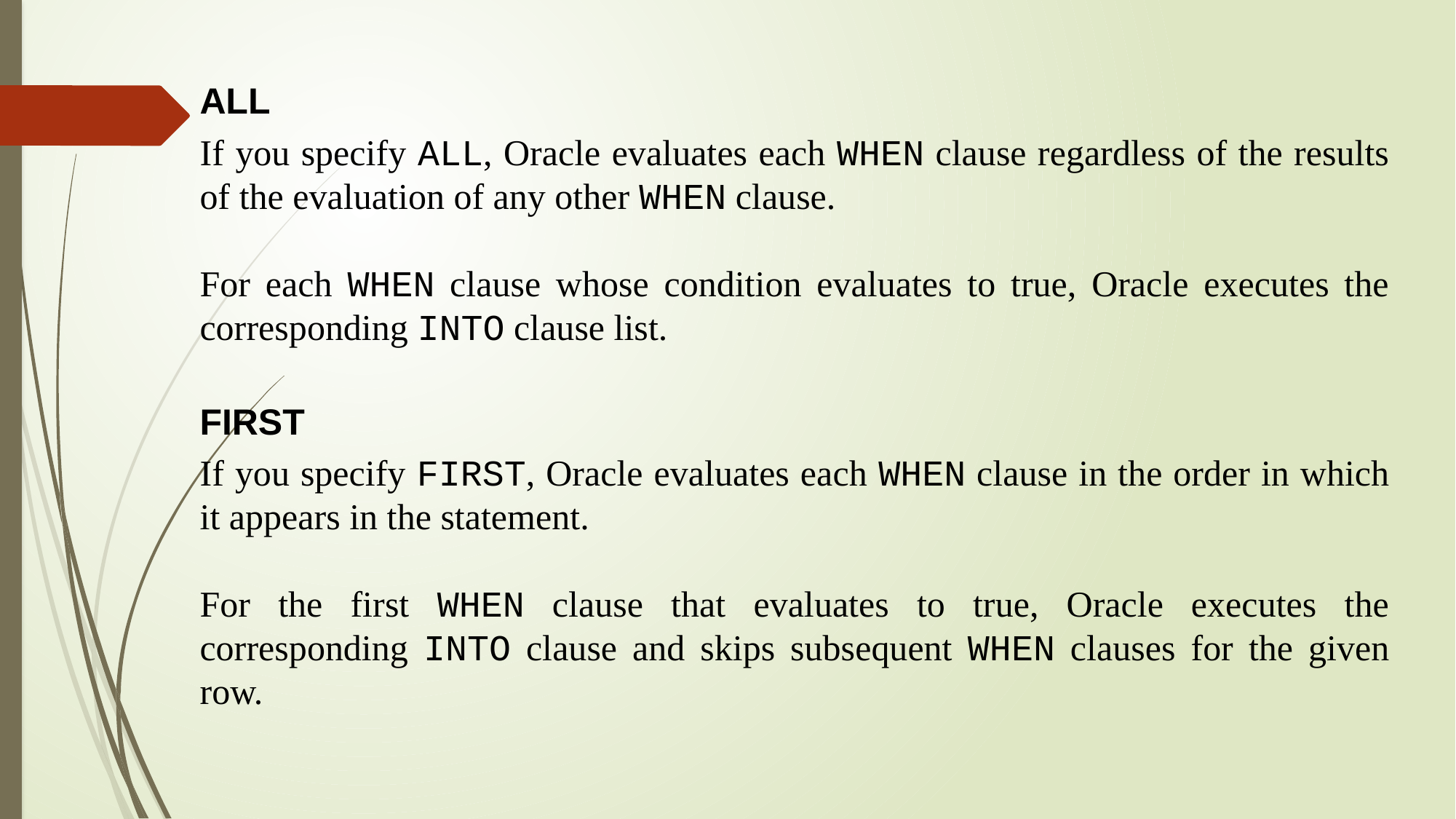

ALL
If you specify ALL, Oracle evaluates each WHEN clause regardless of the results of the evaluation of any other WHEN clause.

For each WHEN clause whose condition evaluates to true, Oracle executes the corresponding INTO clause list.

FIRST
If you specify FIRST, Oracle evaluates each WHEN clause in the order in which it appears in the statement.

For the first WHEN clause that evaluates to true, Oracle executes the corresponding INTO clause and skips subsequent WHEN clauses for the given row.